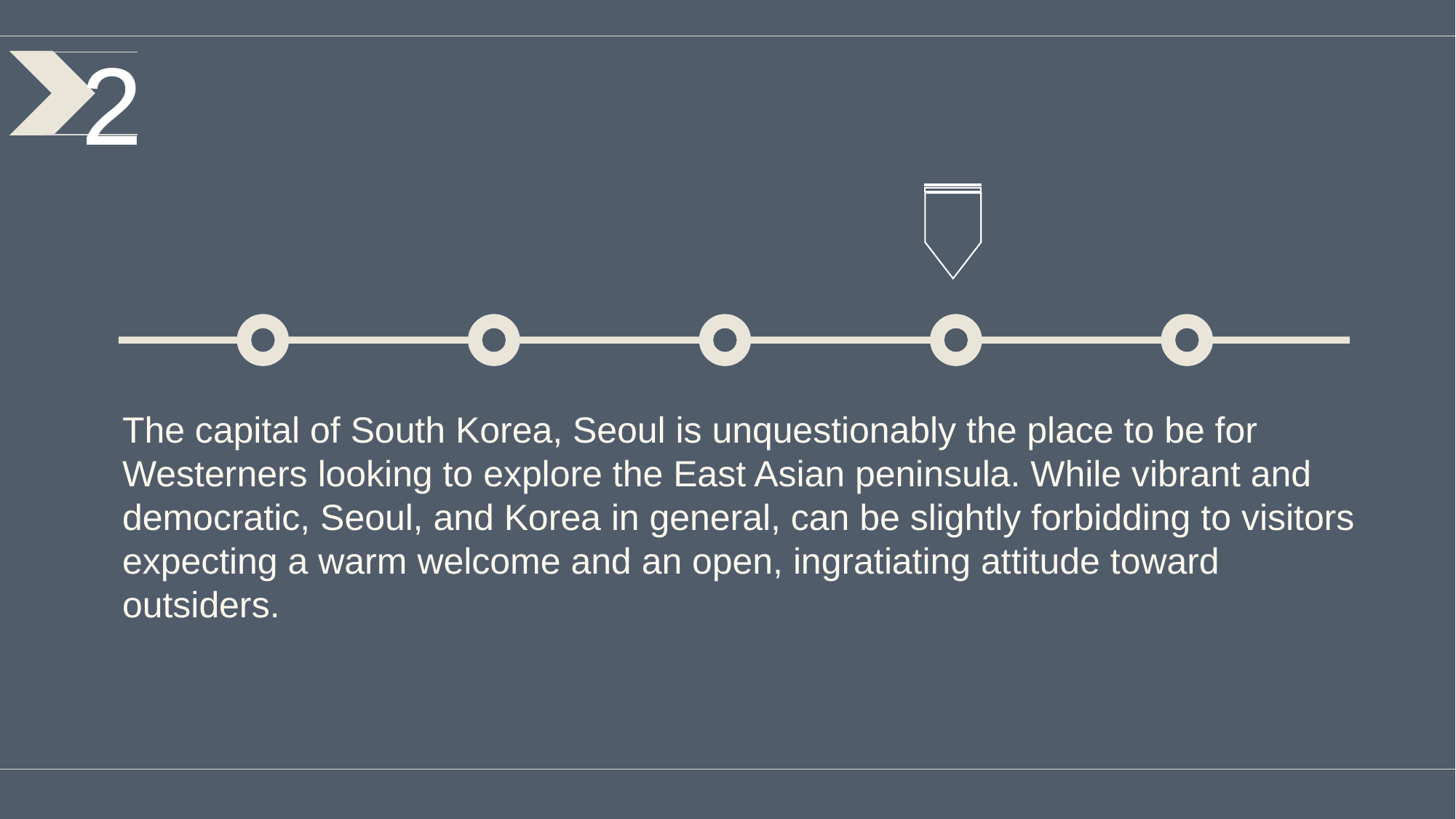

2

The capital of South Korea, Seoul is unquestionably the place to be for Westerners looking to explore the East Asian peninsula. While vibrant and democratic, Seoul, and Korea in general, can be slightly forbidding to visitors expecting a warm welcome and an open, ingratiating attitude toward outsiders.